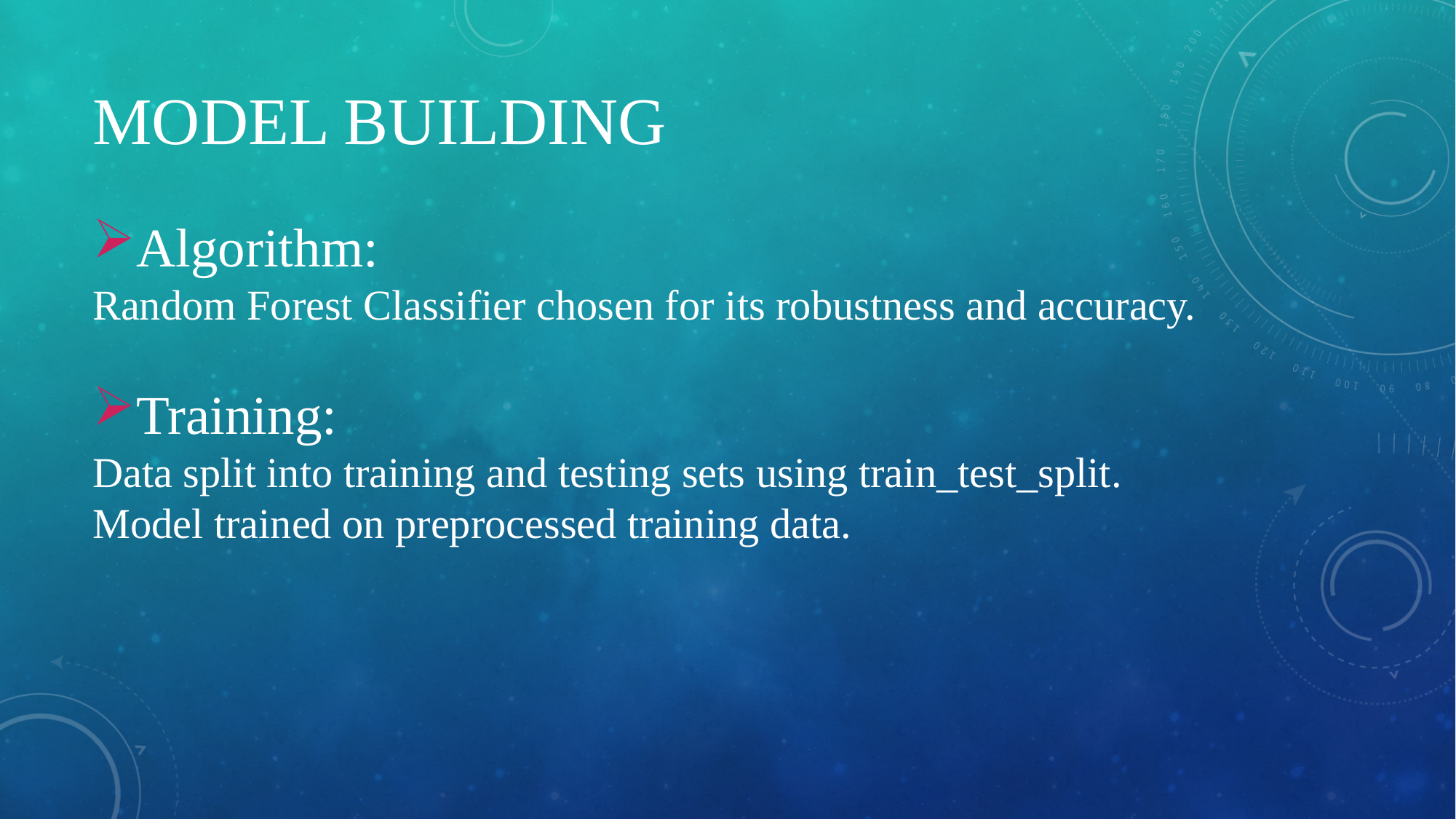

# Model Building
Algorithm:
Random Forest Classifier chosen for its robustness and accuracy.

Training:
Data split into training and testing sets using train_test_split.
Model trained on preprocessed training data.